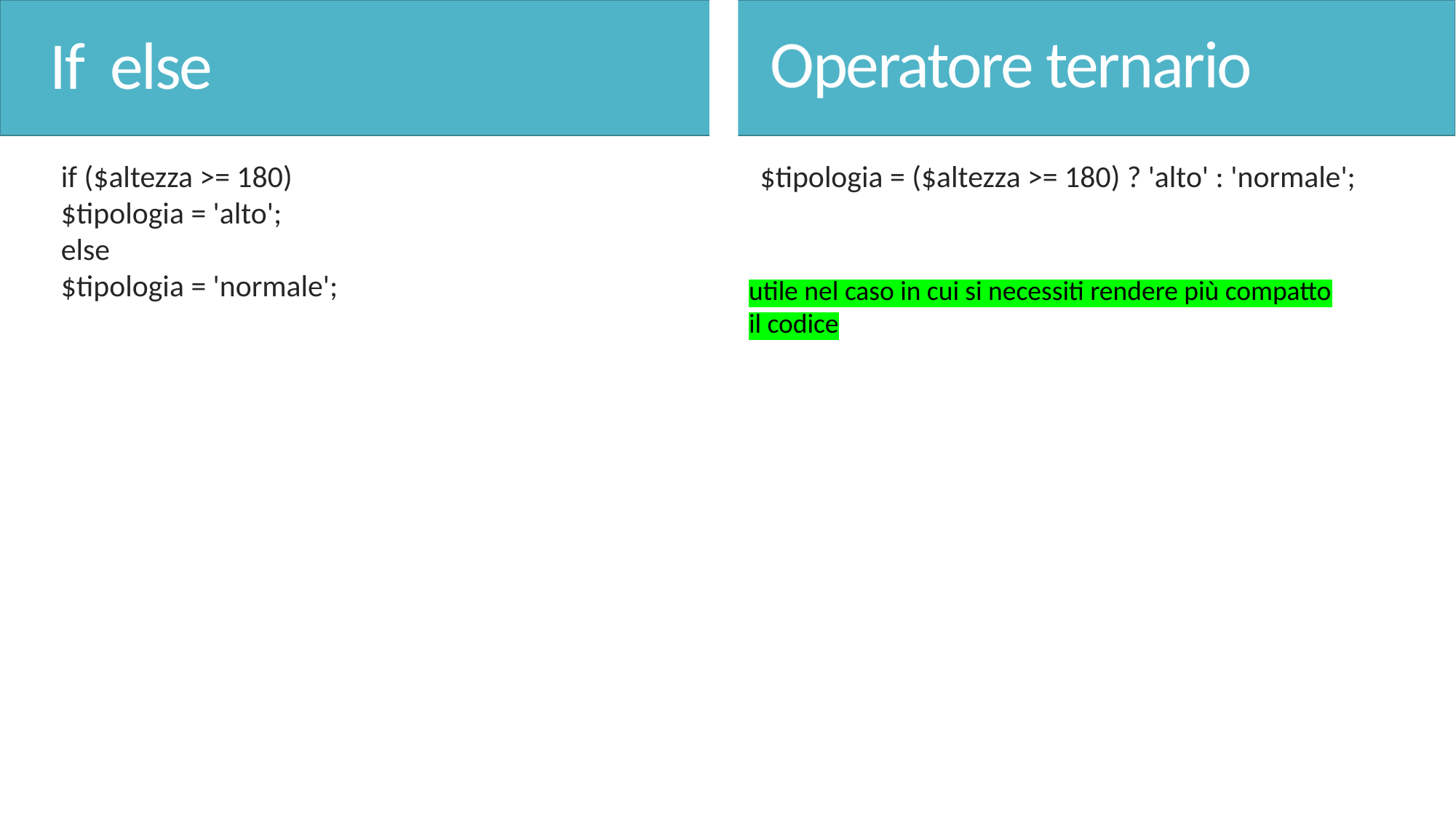

Operatore ternario
# If  else
if ($altezza >= 180)
$tipologia = 'alto';
else
$tipologia = 'normale';
$tipologia = ($altezza >= 180) ? 'alto' : 'normale';
utile nel caso in cui si necessiti rendere più compatto il codice